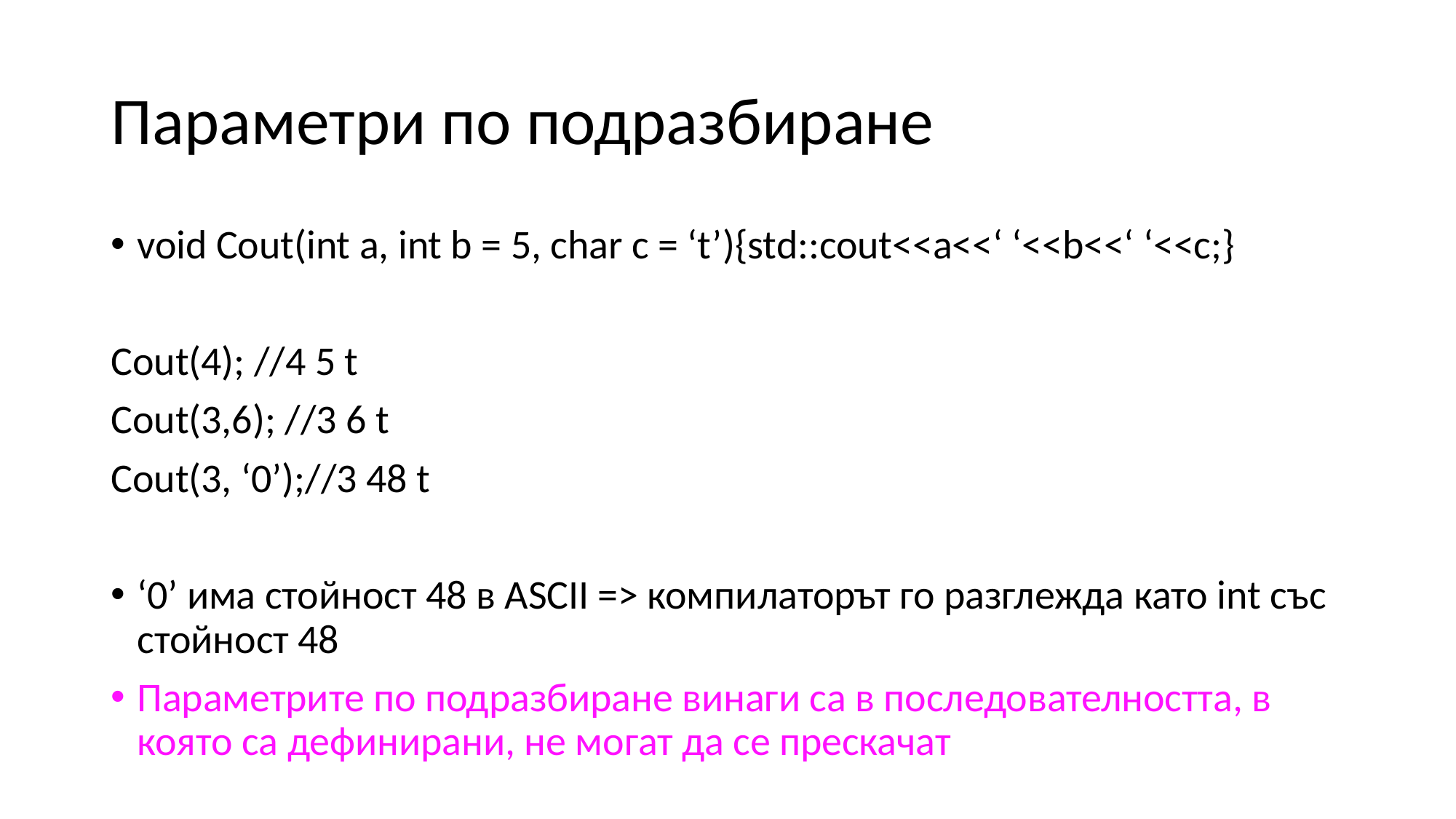

# Параметри по подразбиране
void Cout(int a, int b = 5, char c = ‘t’){std::cout<<a<<‘ ‘<<b<<‘ ‘<<c;}

Cout(4); //4 5 t
Cout(3,6); //3 6 t
Cout(3, ‘0’);//3 48 t

‘0’ има стойност 48 в ASCII => компилаторът го разглежда като int със стойност 48
Параметрите по подразбиране винаги са в последователността, в която са дефинирани, не могат да се прескачат